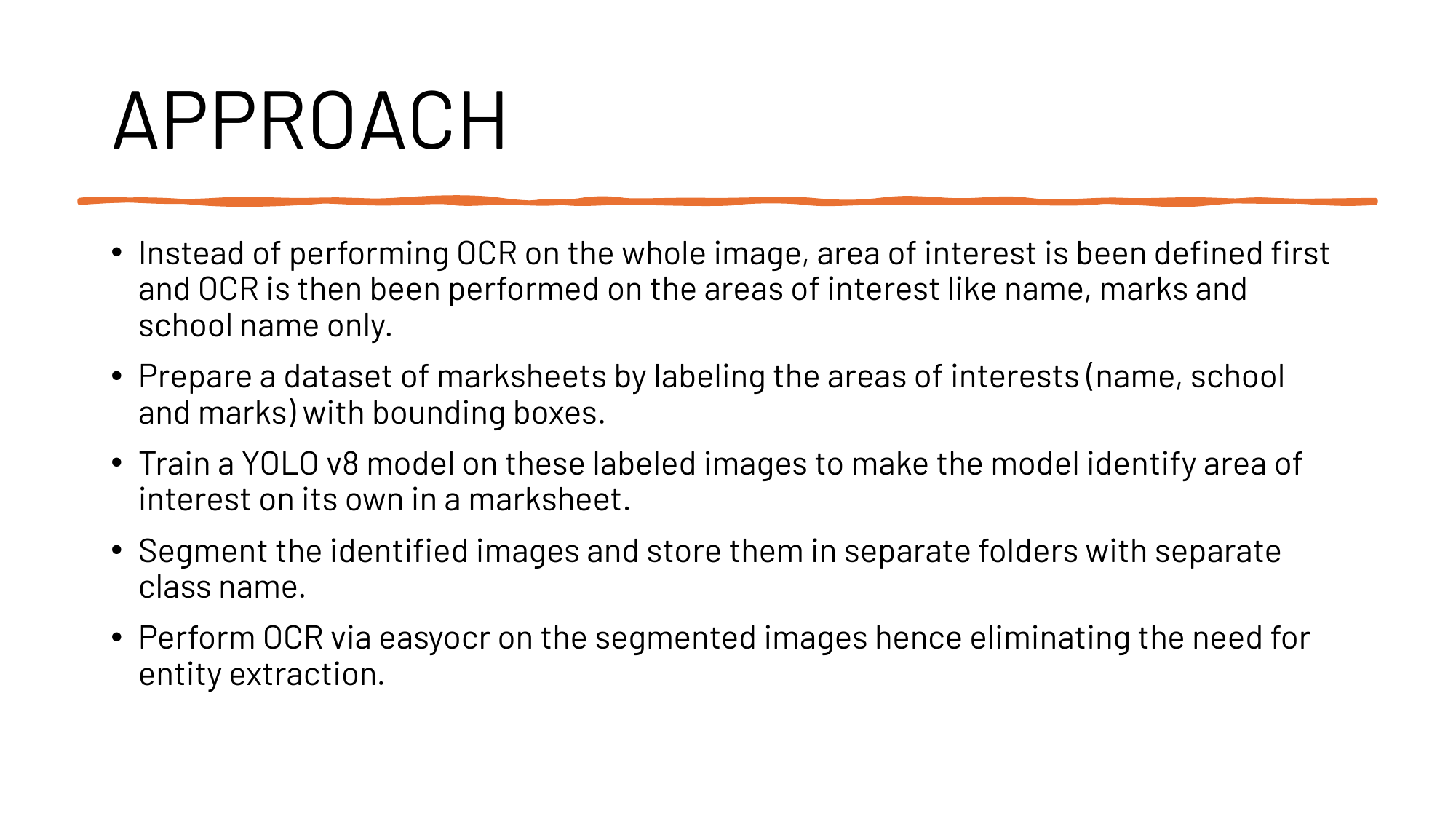

# APPROACH

Instead of performing OCR on the whole image, area of interest is been defined first and OCR is then been performed on the areas of interest like name, marks and school name only.
Prepare a dataset of marksheets by labeling the areas of interests (name, school and marks) with bounding boxes.
Train a YOLO v8 model on these labeled images to make the model identify area of interest on its own in a marksheet.
Segment the identified images and store them in separate folders with separate class name.
Perform OCR via easyocr on the segmented images hence eliminating the need for entity extraction.